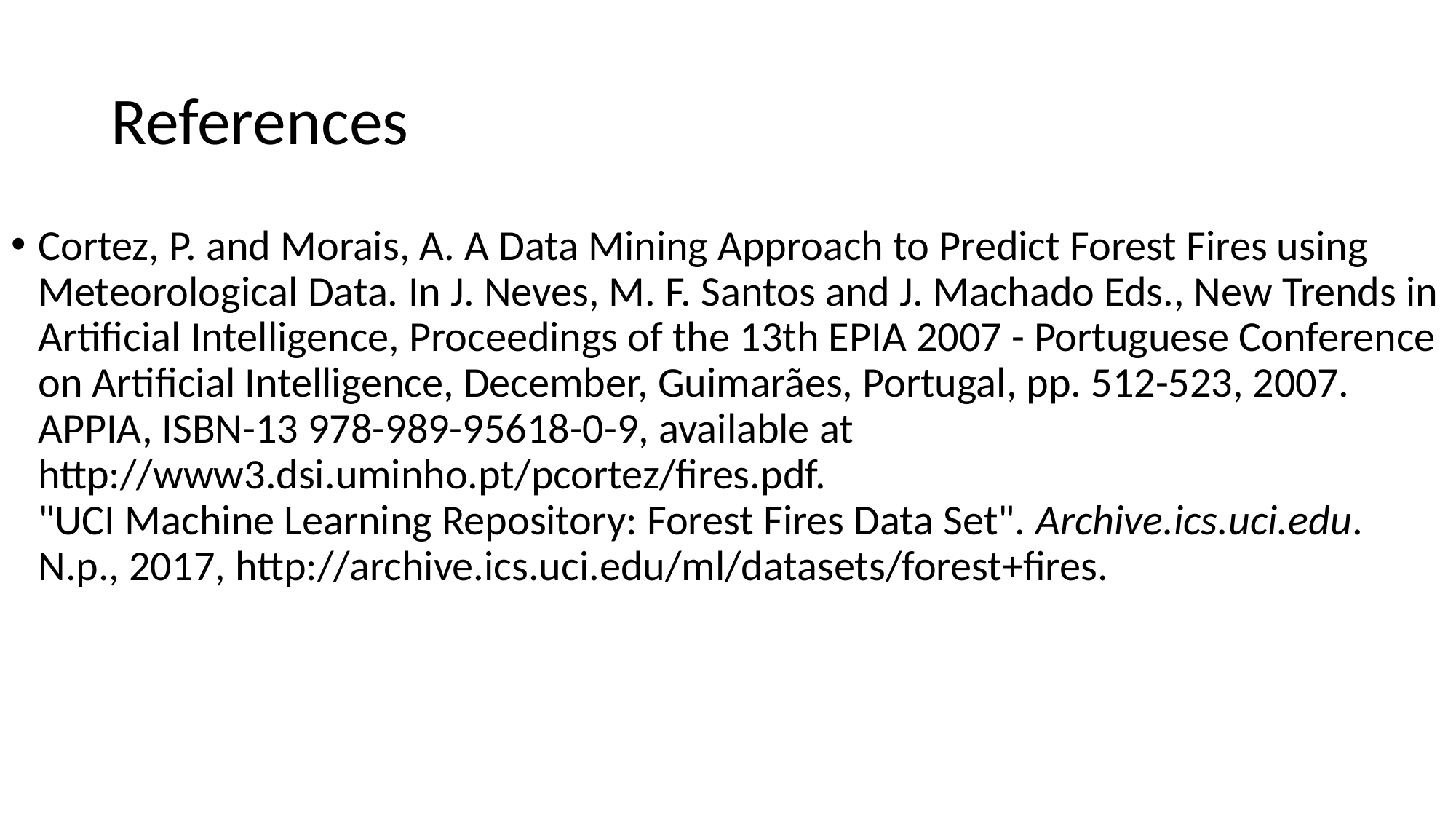

# References
Cortez, P. and Morais, A. A Data Mining Approach to Predict Forest Fires using Meteorological Data. In J. Neves, M. F. Santos and J. Machado Eds., New Trends in Artificial Intelligence, Proceedings of the 13th EPIA 2007 - Portuguese Conference on Artificial Intelligence, December, Guimarães, Portugal, pp. 512-523, 2007. APPIA, ISBN-13 978-989-95618-0-9, available at http://www3.dsi.uminho.pt/pcortez/fires.pdf.
"UCI Machine Learning Repository: Forest Fires Data Set". Archive.ics.uci.edu. N.p., 2017, http://archive.ics.uci.edu/ml/datasets/forest+fires.